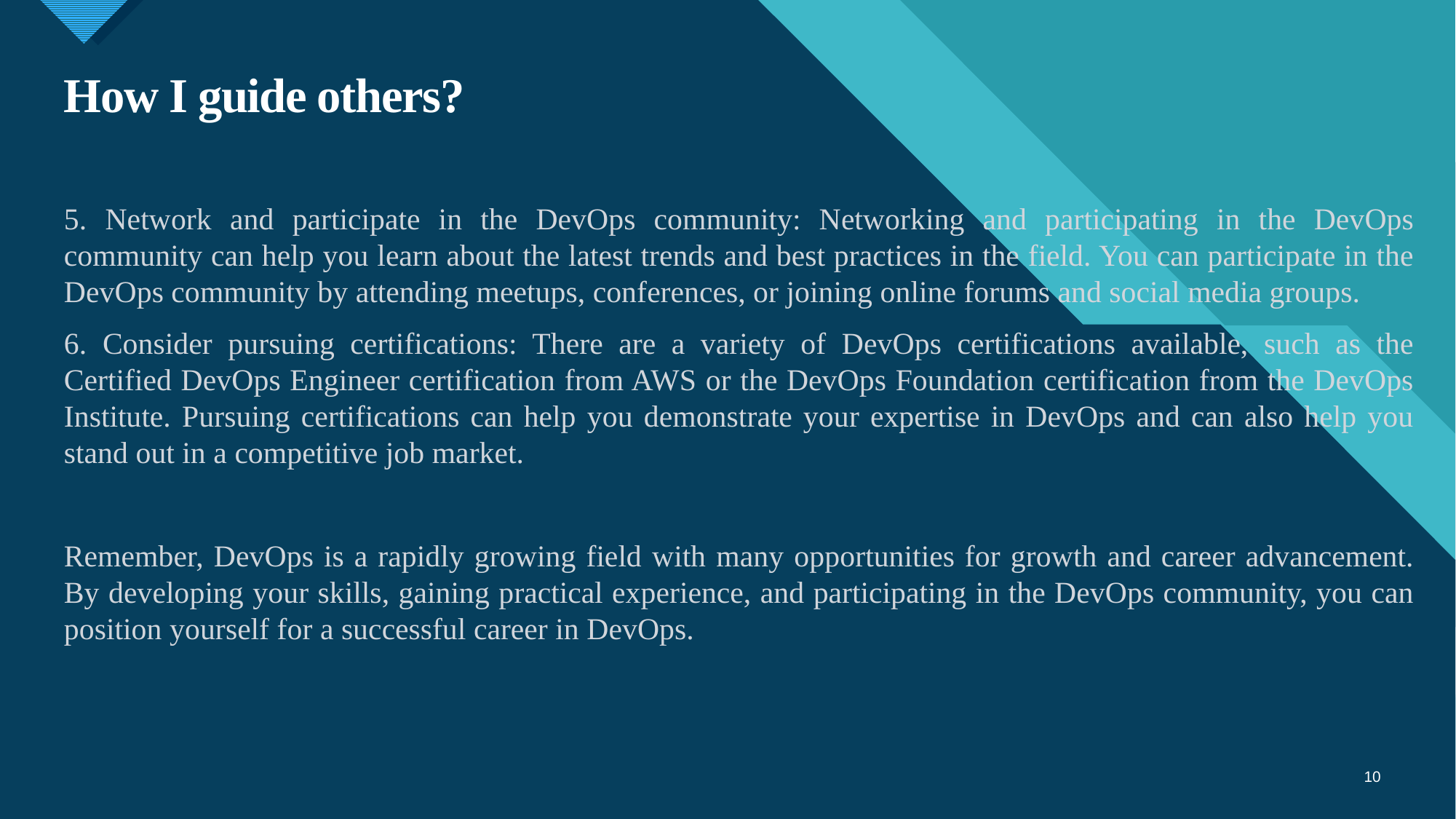

# How I guide others?
5. Network and participate in the DevOps community: Networking and participating in the DevOps community can help you learn about the latest trends and best practices in the field. You can participate in the DevOps community by attending meetups, conferences, or joining online forums and social media groups.
6. Consider pursuing certifications: There are a variety of DevOps certifications available, such as the Certified DevOps Engineer certification from AWS or the DevOps Foundation certification from the DevOps Institute. Pursuing certifications can help you demonstrate your expertise in DevOps and can also help you stand out in a competitive job market.

Remember, DevOps is a rapidly growing field with many opportunities for growth and career advancement. By developing your skills, gaining practical experience, and participating in the DevOps community, you can position yourself for a successful career in DevOps.
10